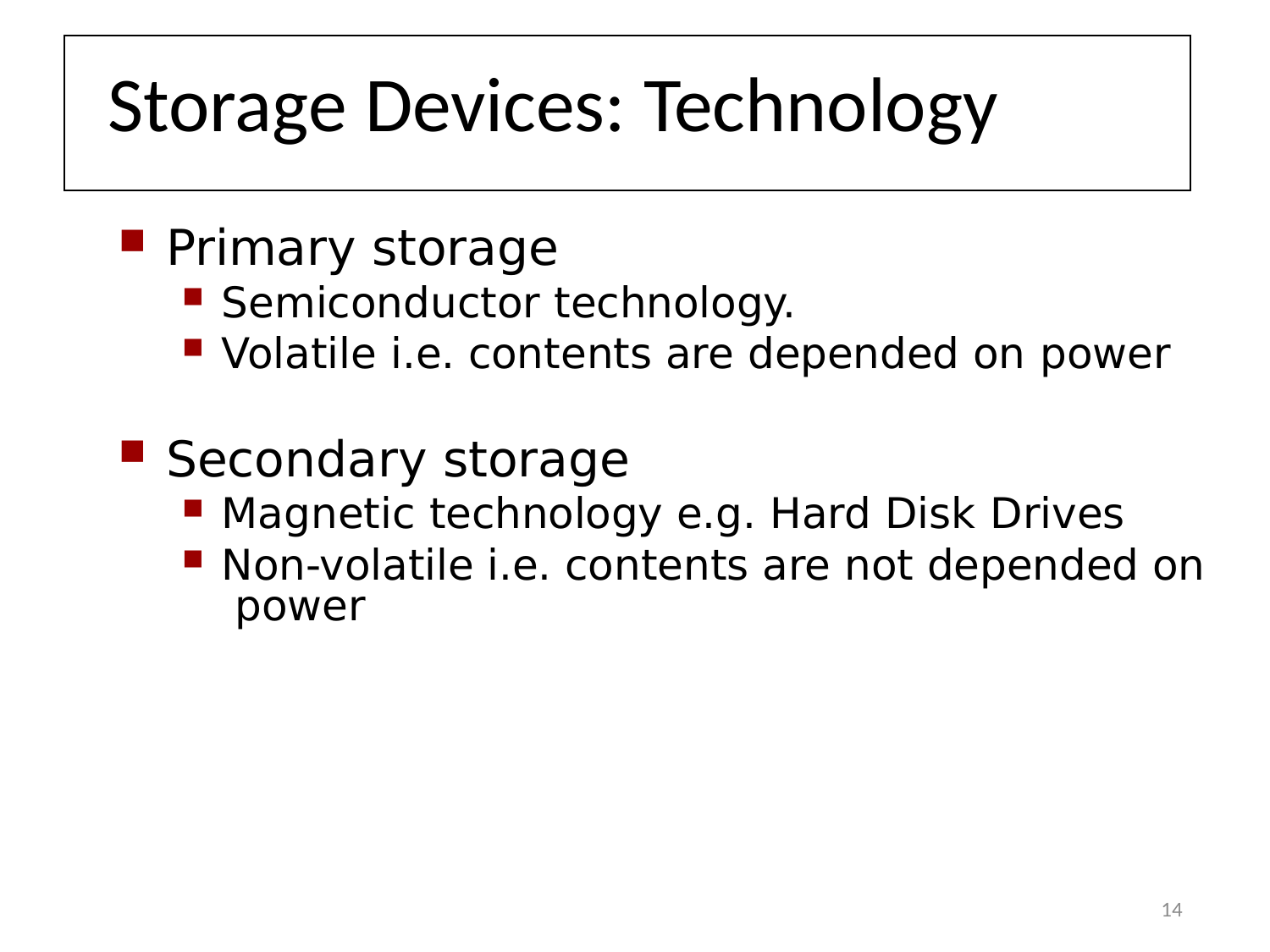

# Storage Devices: Technology
Primary storage
Semiconductor technology.
Volatile i.e. contents are depended on power

Secondary storage
Magnetic technology e.g. Hard Disk Drives
Non-volatile i.e. contents are not depended on  power
14